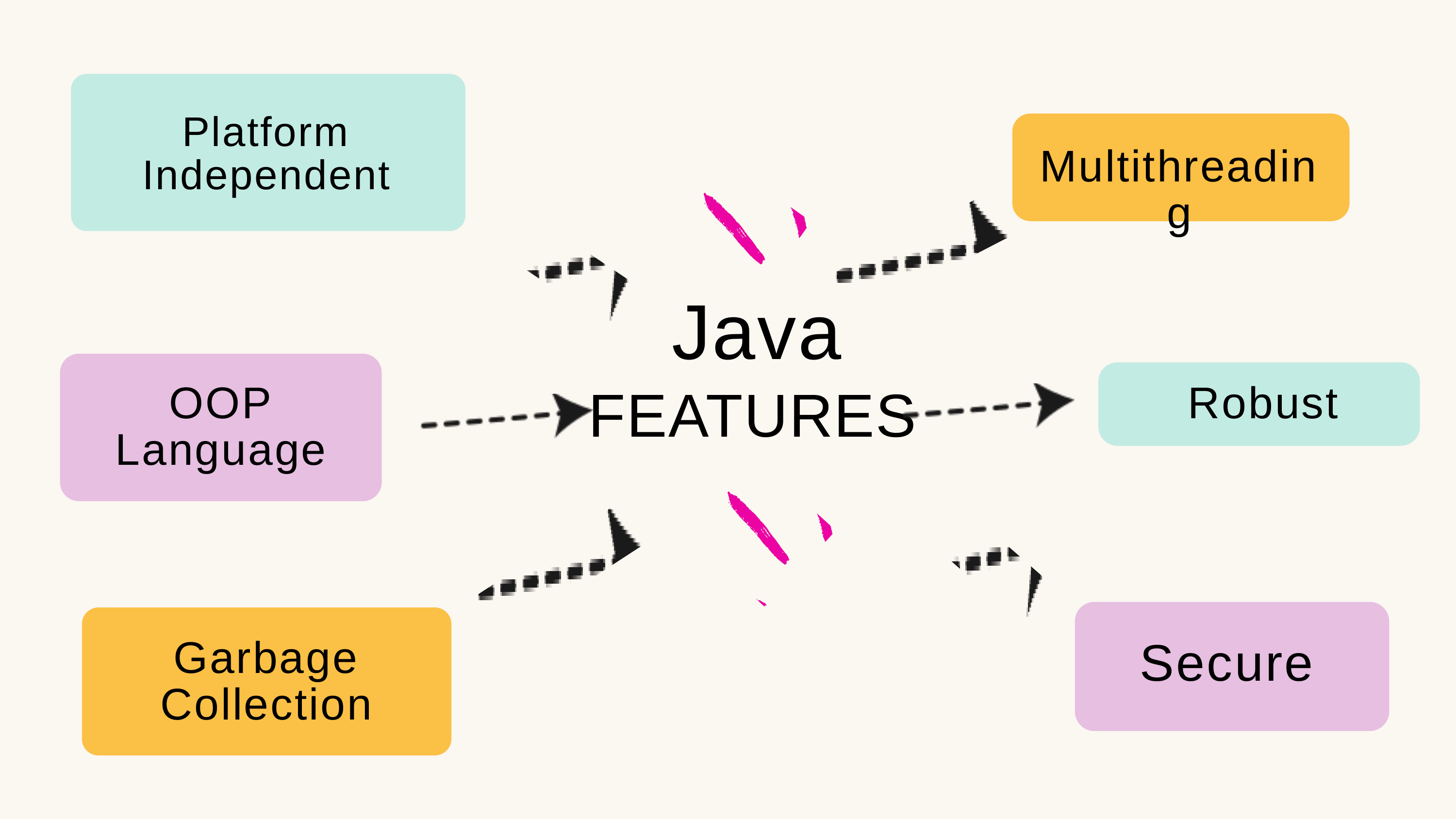

Platform Independent

Multithreading

Java

OOP Language
Robust

FEATURES

Garbage Collection
Secure